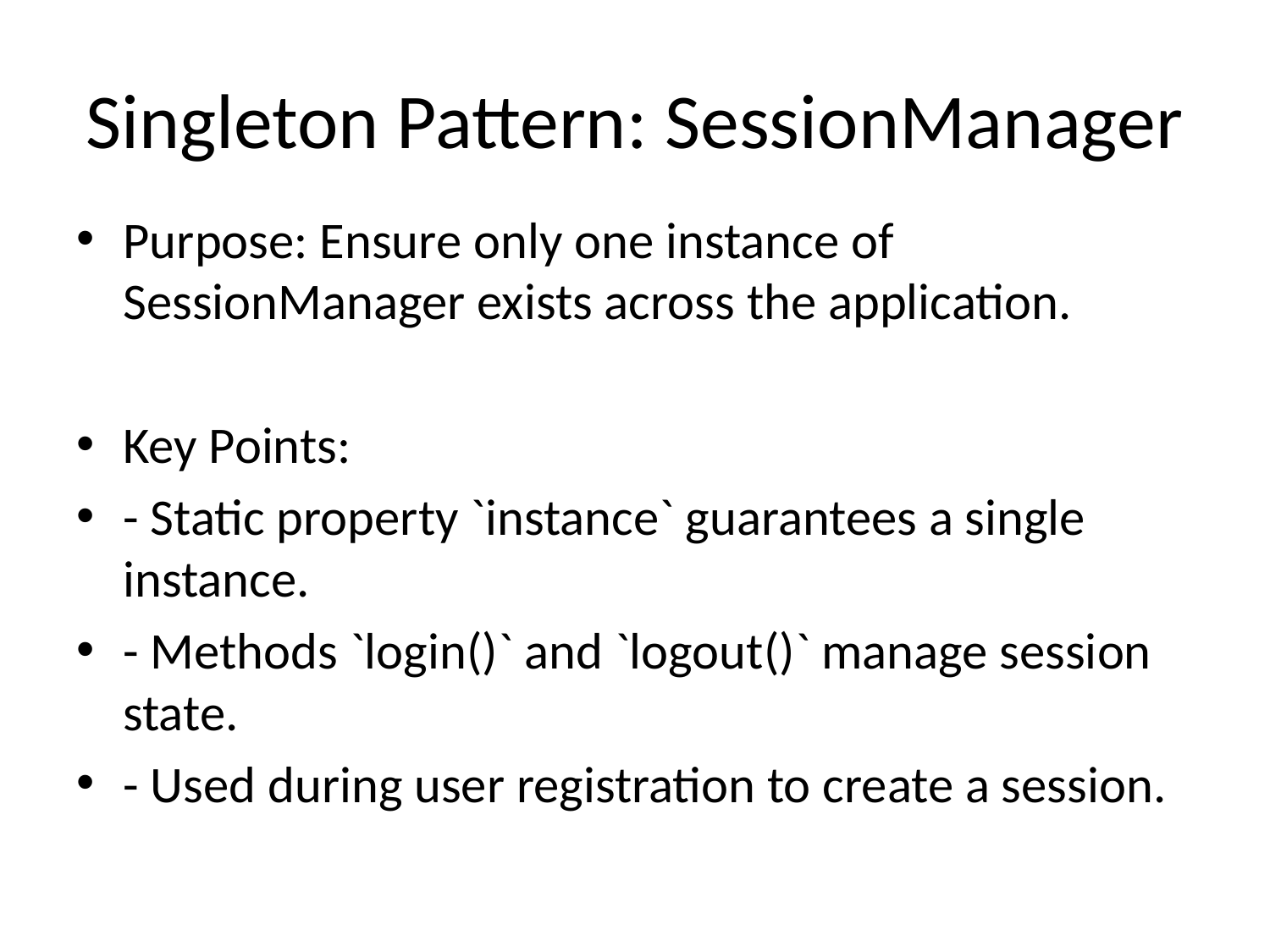

# Singleton Pattern: SessionManager
Purpose: Ensure only one instance of SessionManager exists across the application.

Key Points:
- Static property `instance` guarantees a single instance.
- Methods `login()` and `logout()` manage session state.
- Used during user registration to create a session.